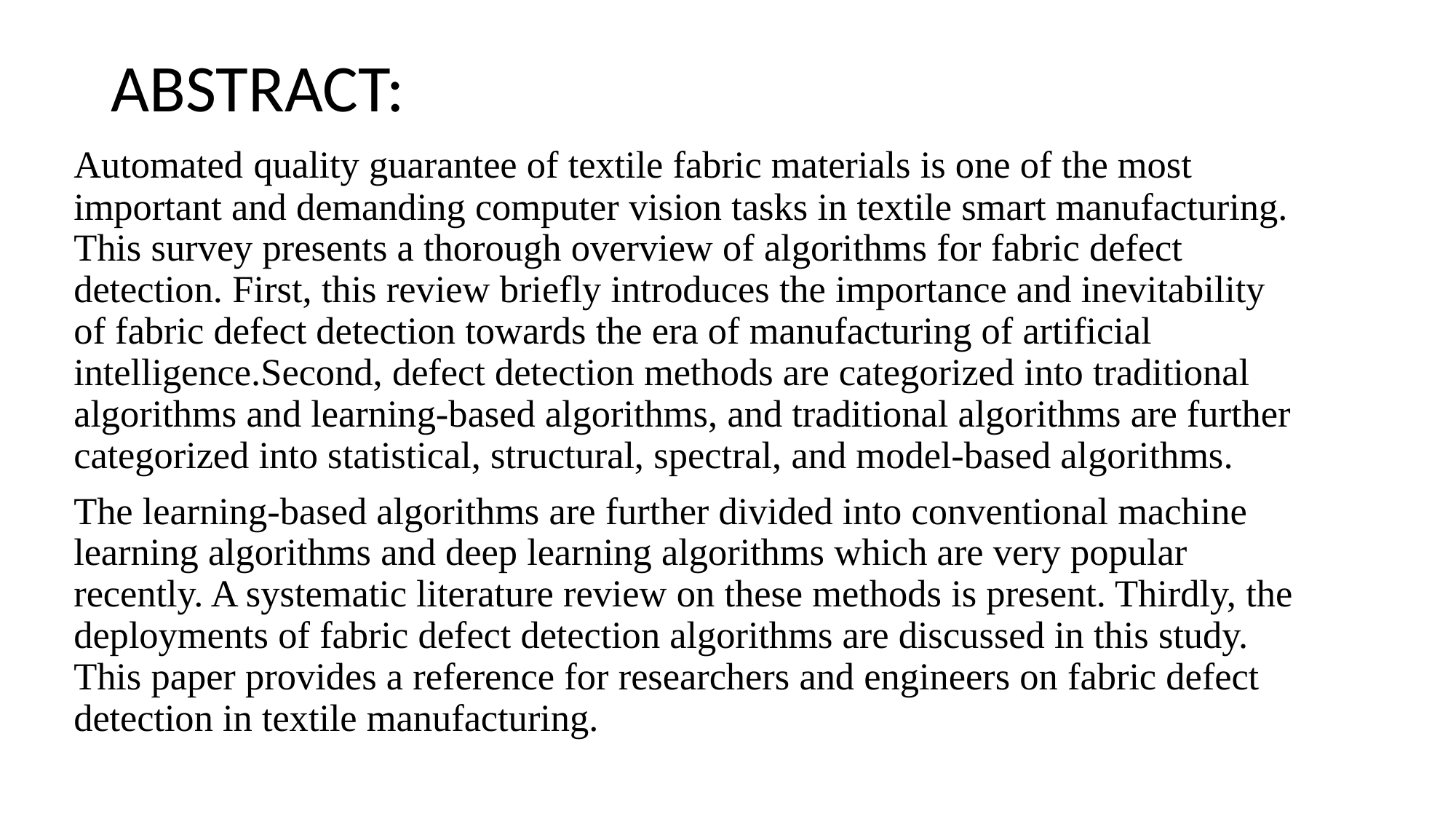

# ABSTRACT:
Automated quality guarantee of textile fabric materials is one of the most important and demanding computer vision tasks in textile smart manufacturing. This survey presents a thorough overview of algorithms for fabric defect detection. First, this review briefly introduces the importance and inevitability of fabric defect detection towards the era of manufacturing of artificial intelligence.Second, defect detection methods are categorized into traditional algorithms and learning-based algorithms, and traditional algorithms are further categorized into statistical, structural, spectral, and model-based algorithms.
The learning-based algorithms are further divided into conventional machine learning algorithms and deep learning algorithms which are very popular recently. A systematic literature review on these methods is present. Thirdly, the deployments of fabric defect detection algorithms are discussed in this study. This paper provides a reference for researchers and engineers on fabric defect detection in textile manufacturing.